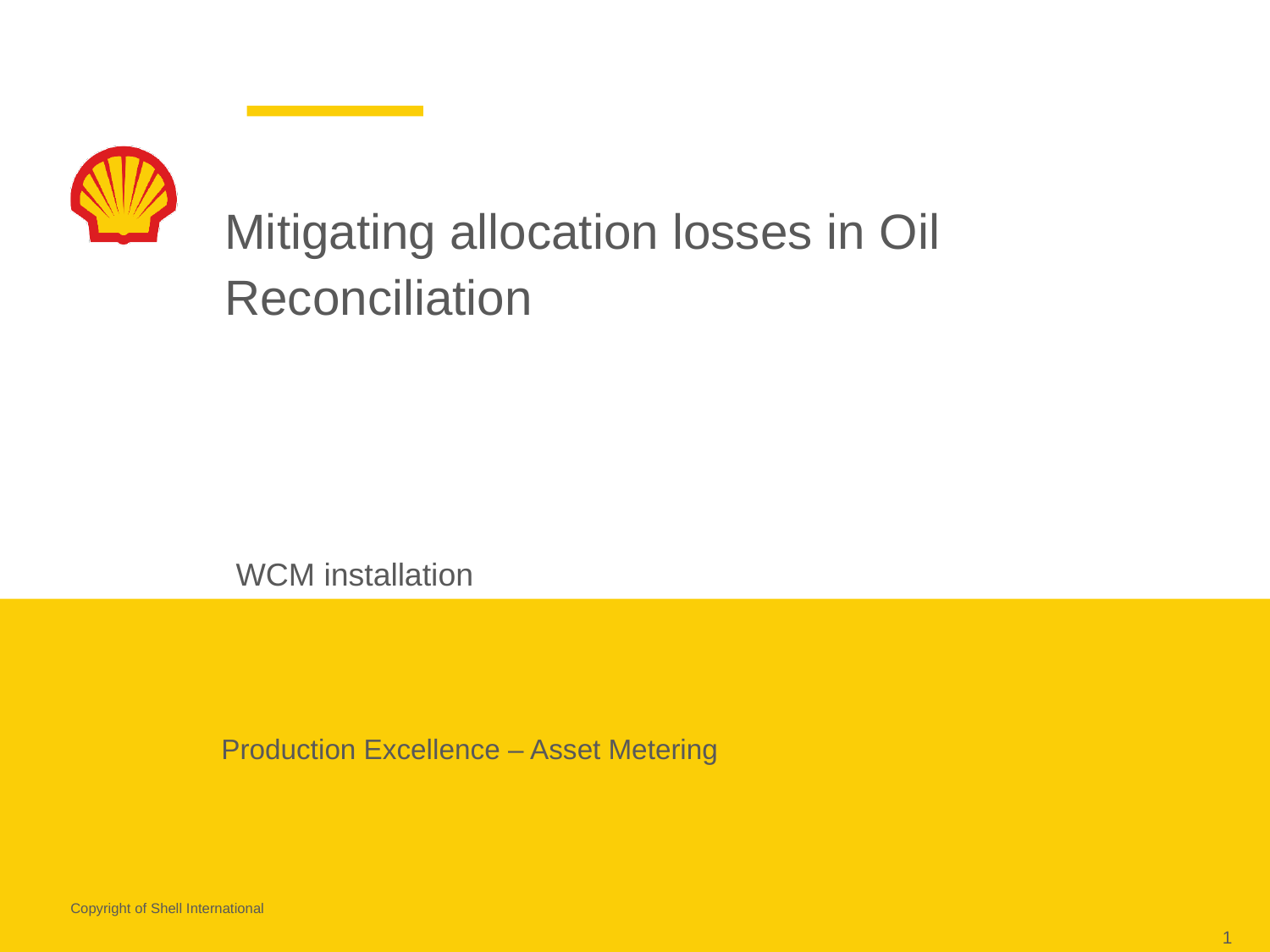

# Mitigating allocation losses in Oil Reconciliation
WCM installation

Production Excellence – Asset Metering
1